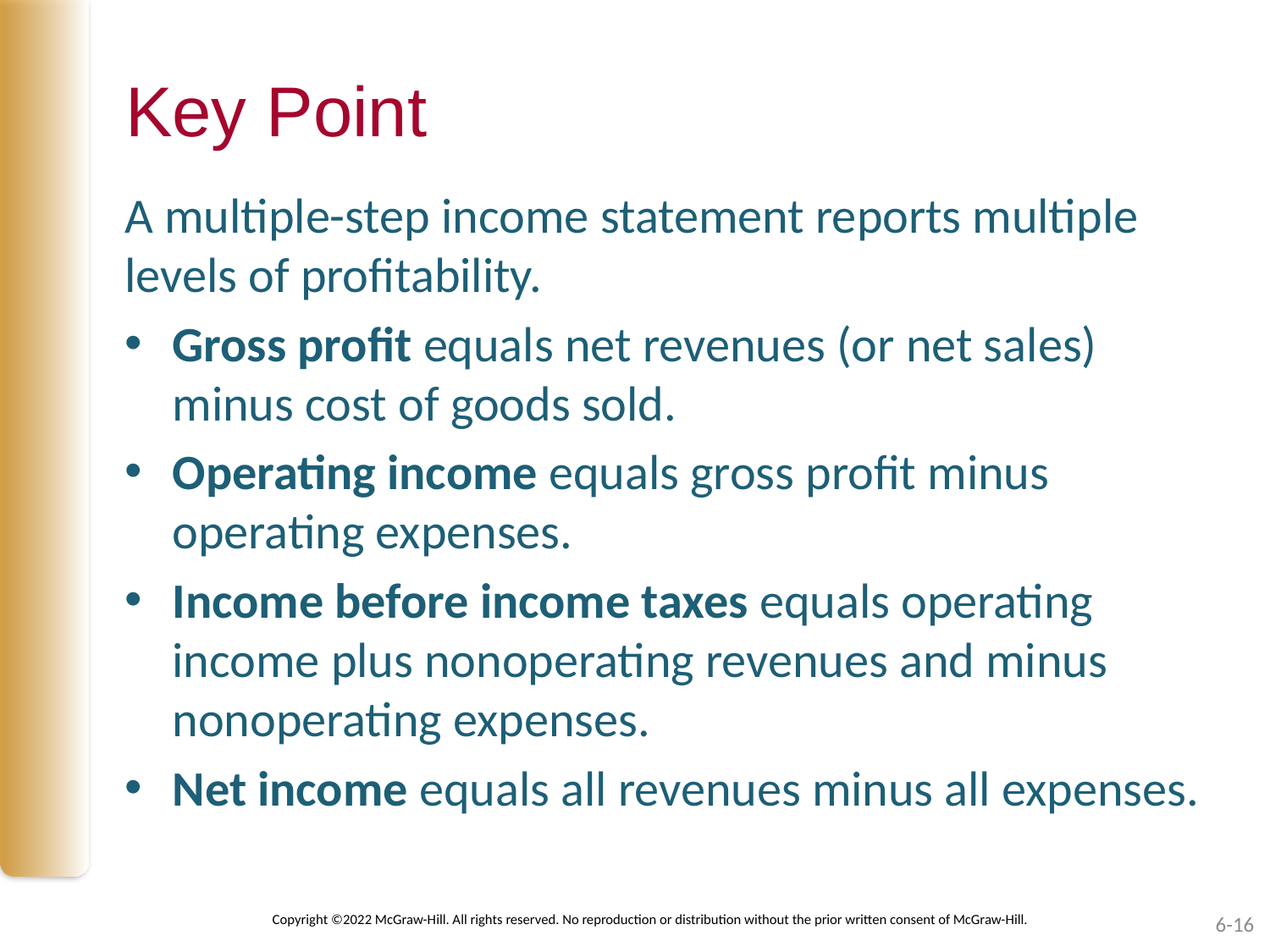

# Key Point
A multiple-step income statement reports multiple levels of profitability.
Gross profit equals net revenues (or net sales) minus cost of goods sold.
Operating income equals gross profit minus operating expenses.
Income before income taxes equals operating income plus nonoperating revenues and minus nonoperating expenses.
Net income equals all revenues minus all expenses.
Copyright ©2022 McGraw-Hill. All rights reserved. No reproduction or distribution without the prior written consent of McGraw-Hill.